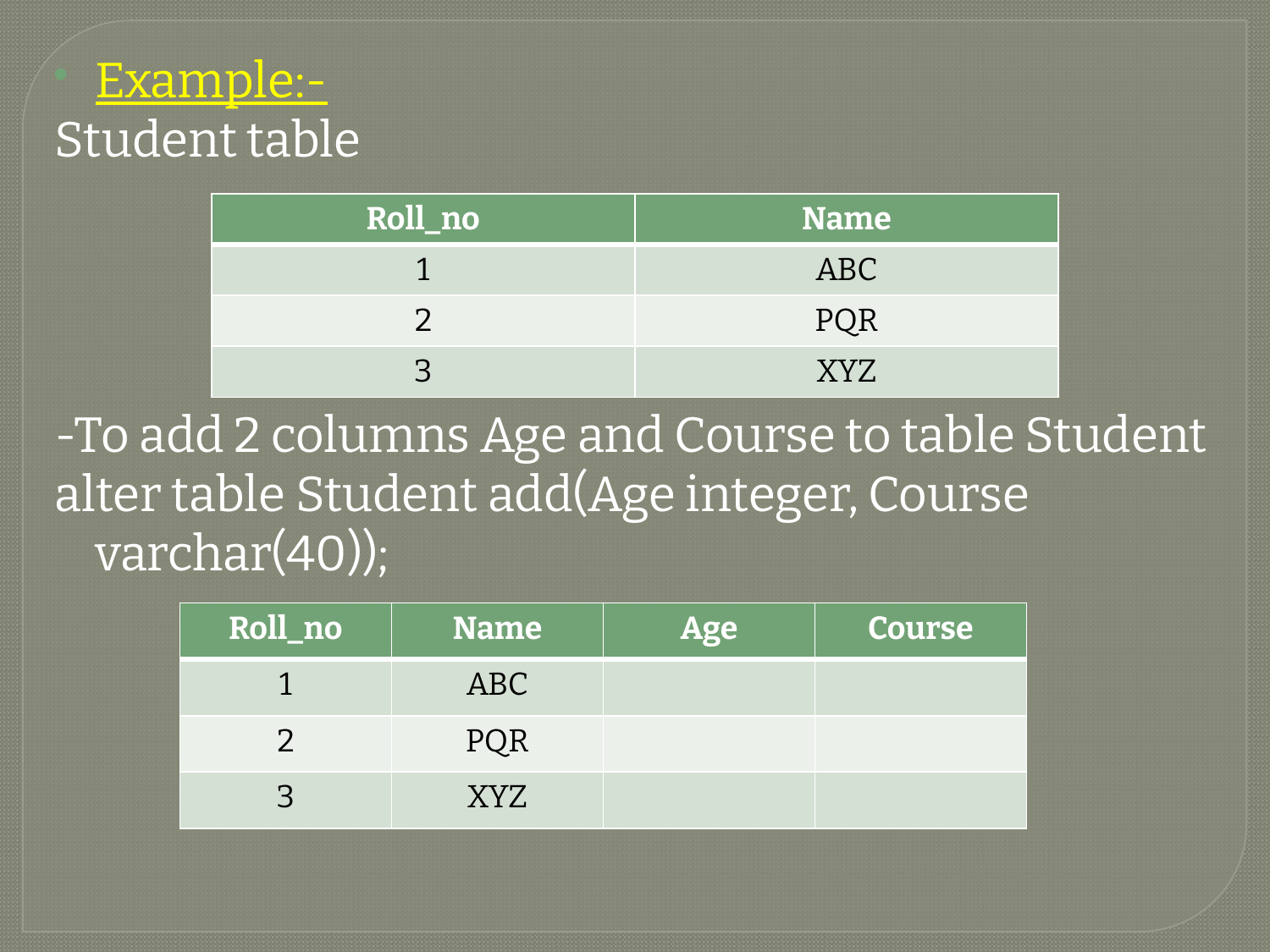

Example:-
Student table

-To add 2 columns Age and Course to table Student
alter table Student add(Age integer, Course varchar(40));

| Roll\_no | Name |
| --- | --- |
| 1 | ABC |
| 2 | PQR |
| 3 | XYZ |
| Roll\_no | Name | Age | Course |
| --- | --- | --- | --- |
| 1 | ABC |  |  |
| 2 | PQR |  |  |
| 3 | XYZ |  |  |